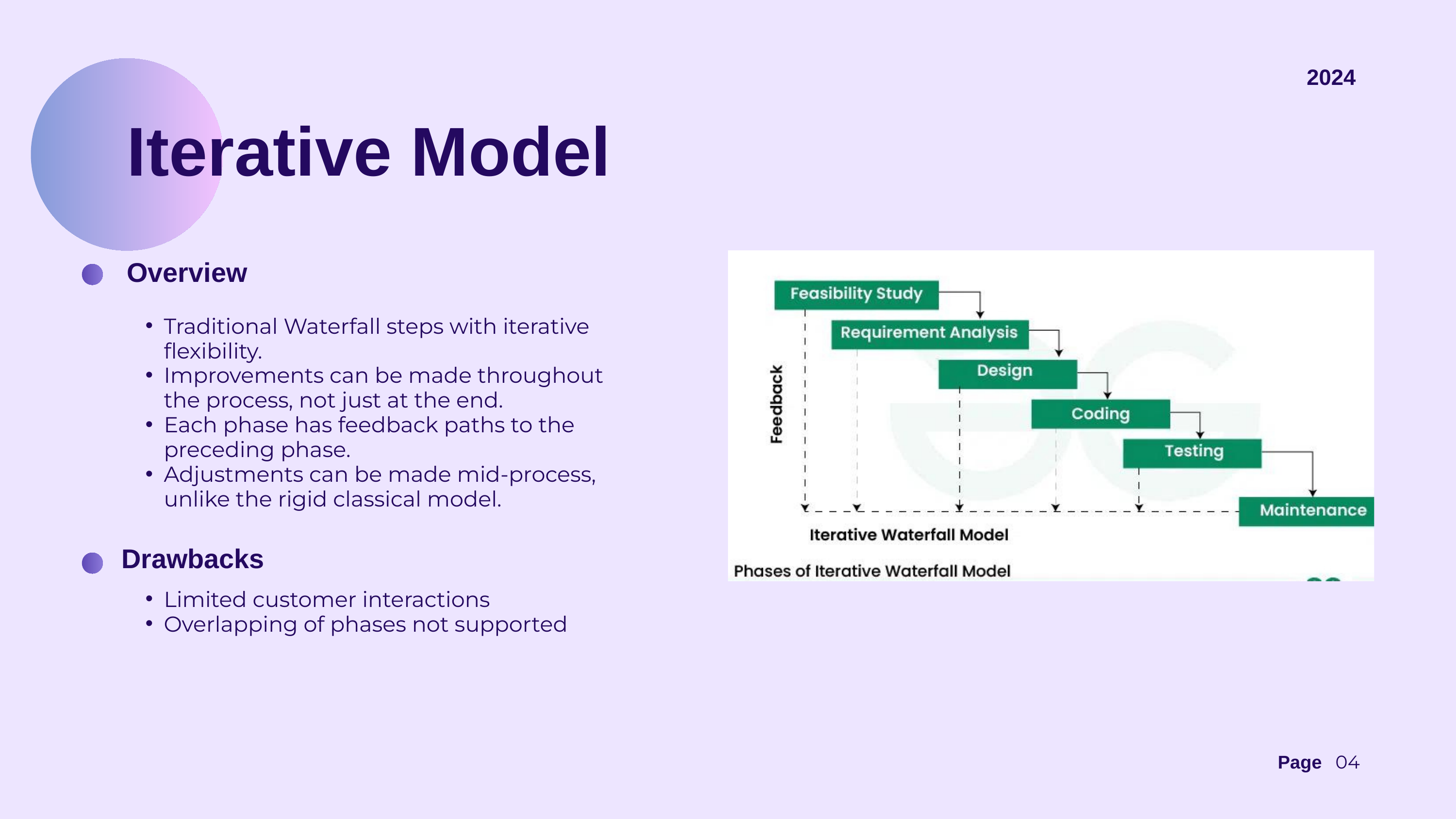

2024
Iterative Model

Overview
Traditional Waterfall steps with iterative flexibility.
Improvements can be made throughout the process, not just at the end.
Each phase has feedback paths to the preceding phase.
Adjustments can be made mid-process, unlike the rigid classical model.

Drawbacks

Limited customer interactions
Overlapping of phases not supported
Page
04